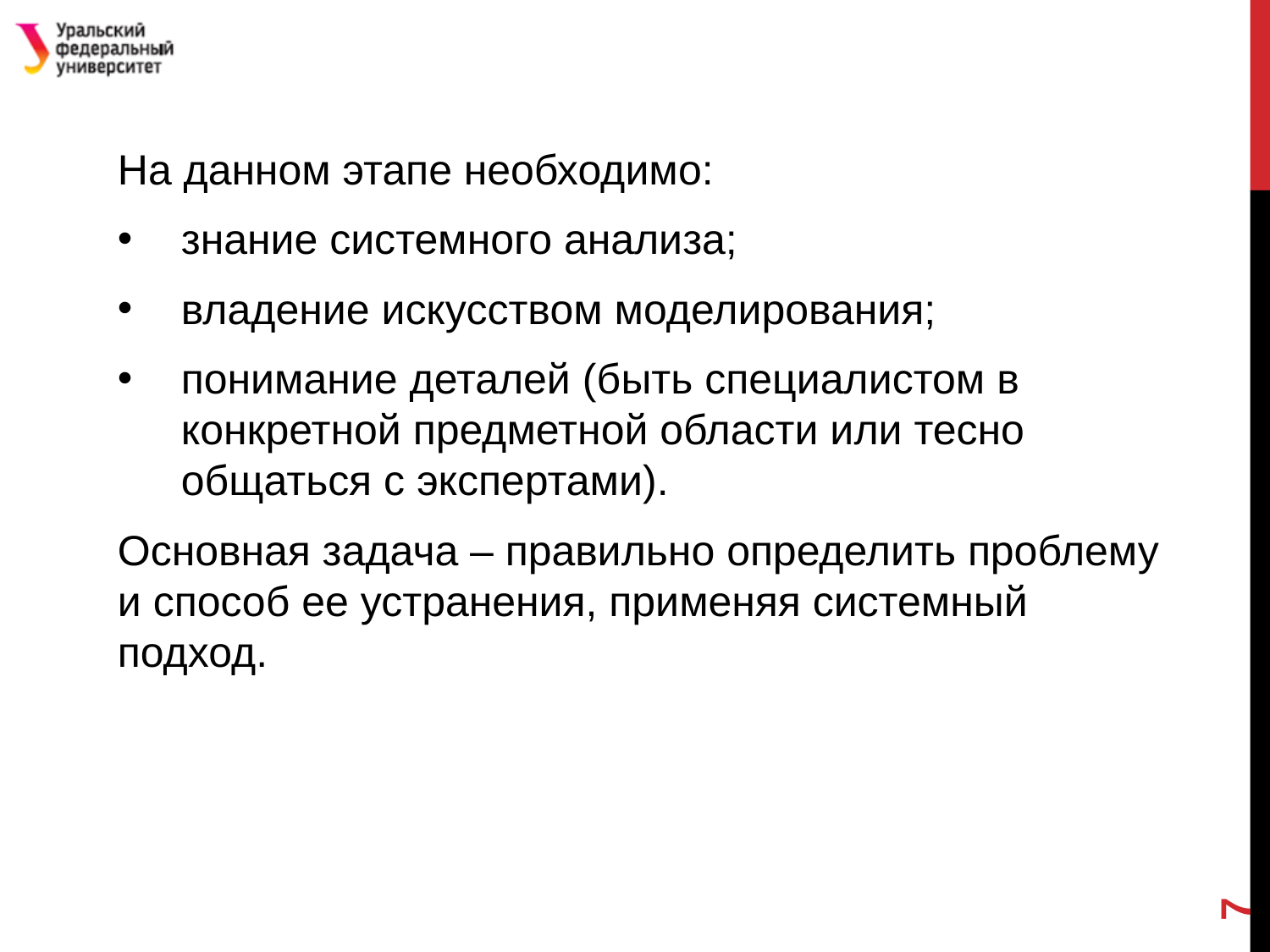

#
На данном этапе необходимо:
знание системного анализа;
владение искусством моделирования;
понимание деталей (быть специалистом в конкретной предметной области или тесно общаться с экспертами).
Основная задача – правильно определить проблему и способ ее устранения, применяя системный подход.
7